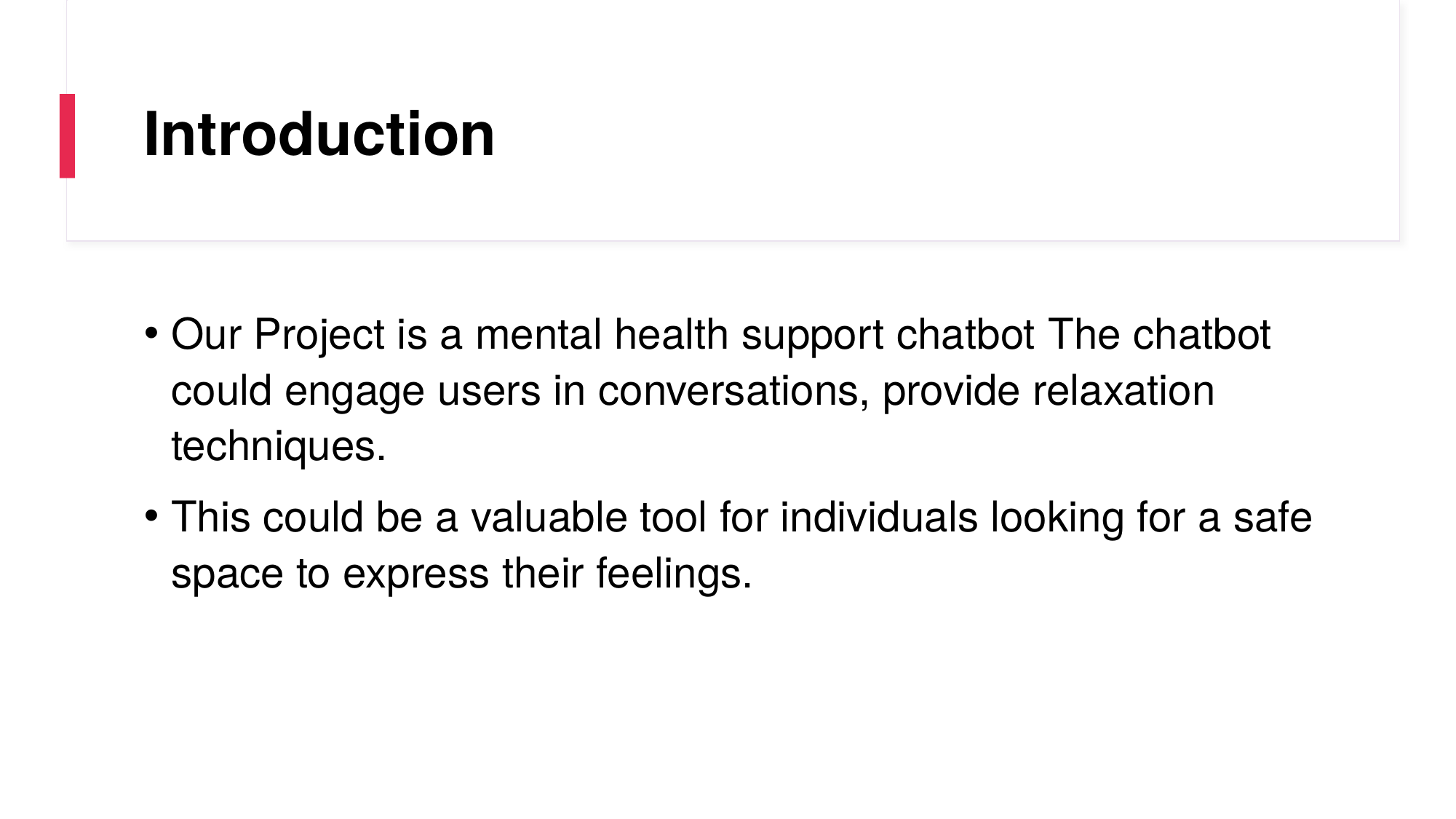

# Introduction
Our Project is a mental health support chatbot The chatbot could engage users in conversations, provide relaxation techniques.
This could be a valuable tool for individuals looking for a safe space to express their feelings.